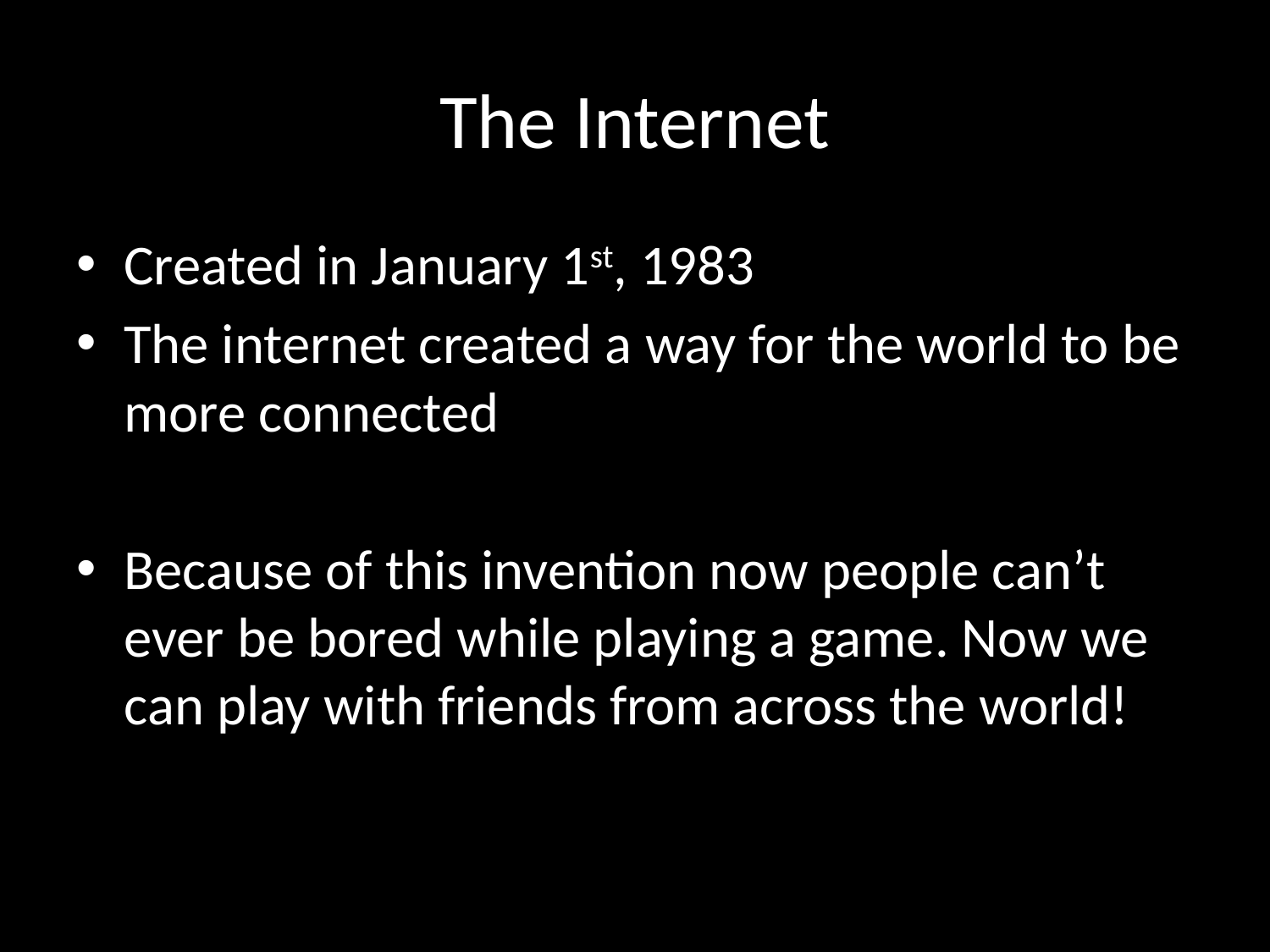

# The Internet
Created in January 1st, 1983
The internet created a way for the world to be more connected

Because of this invention now people can’t ever be bored while playing a game. Now we can play with friends from across the world!